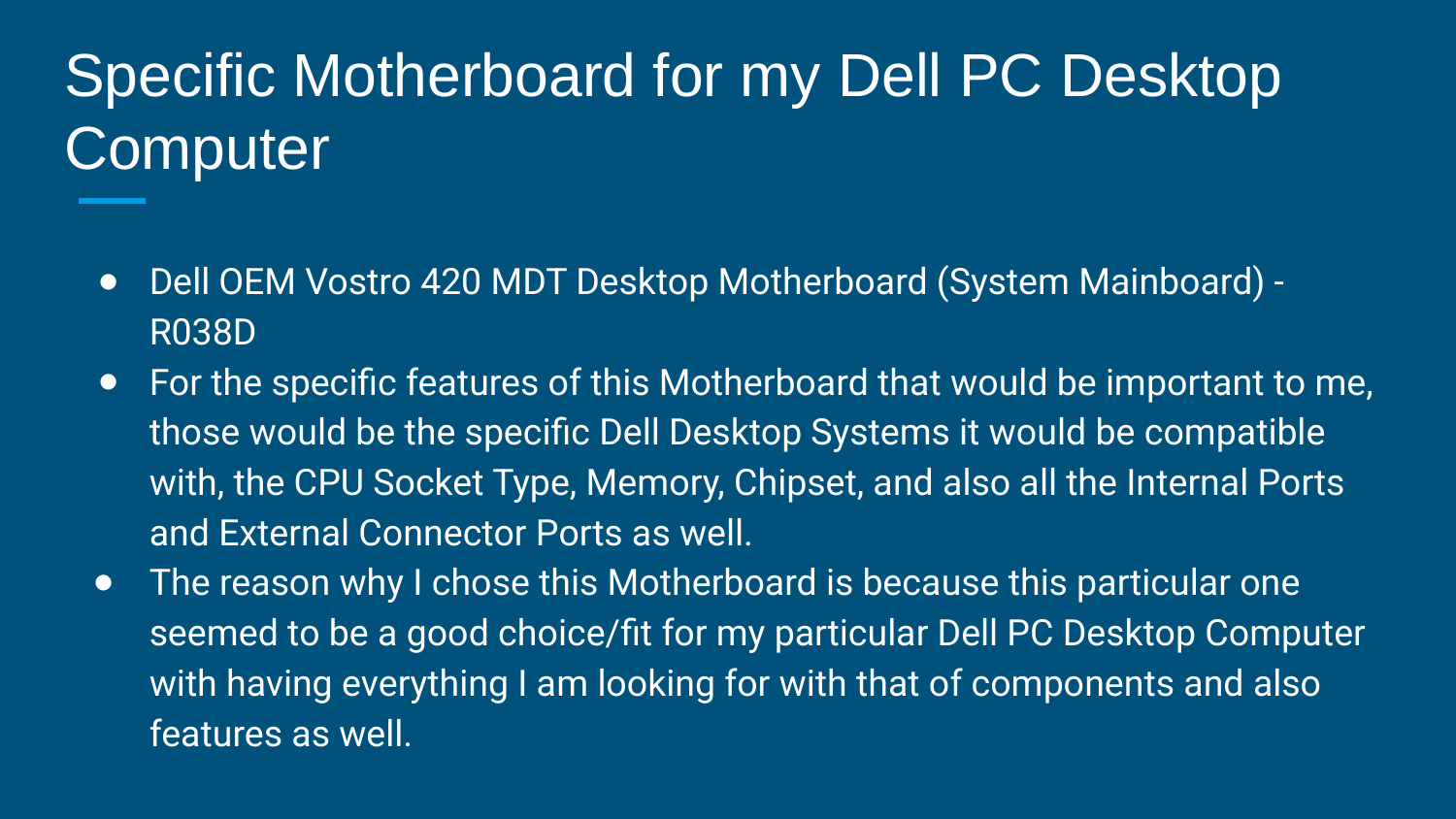

# Specific Motherboard for my Dell PC Desktop Computer
Dell OEM Vostro 420 MDT Desktop Motherboard (System Mainboard) - R038D
For the specific features of this Motherboard that would be important to me, those would be the specific Dell Desktop Systems it would be compatible with, the CPU Socket Type, Memory, Chipset, and also all the Internal Ports and External Connector Ports as well.
The reason why I chose this Motherboard is because this particular one seemed to be a good choice/fit for my particular Dell PC Desktop Computer with having everything I am looking for with that of components and also features as well.